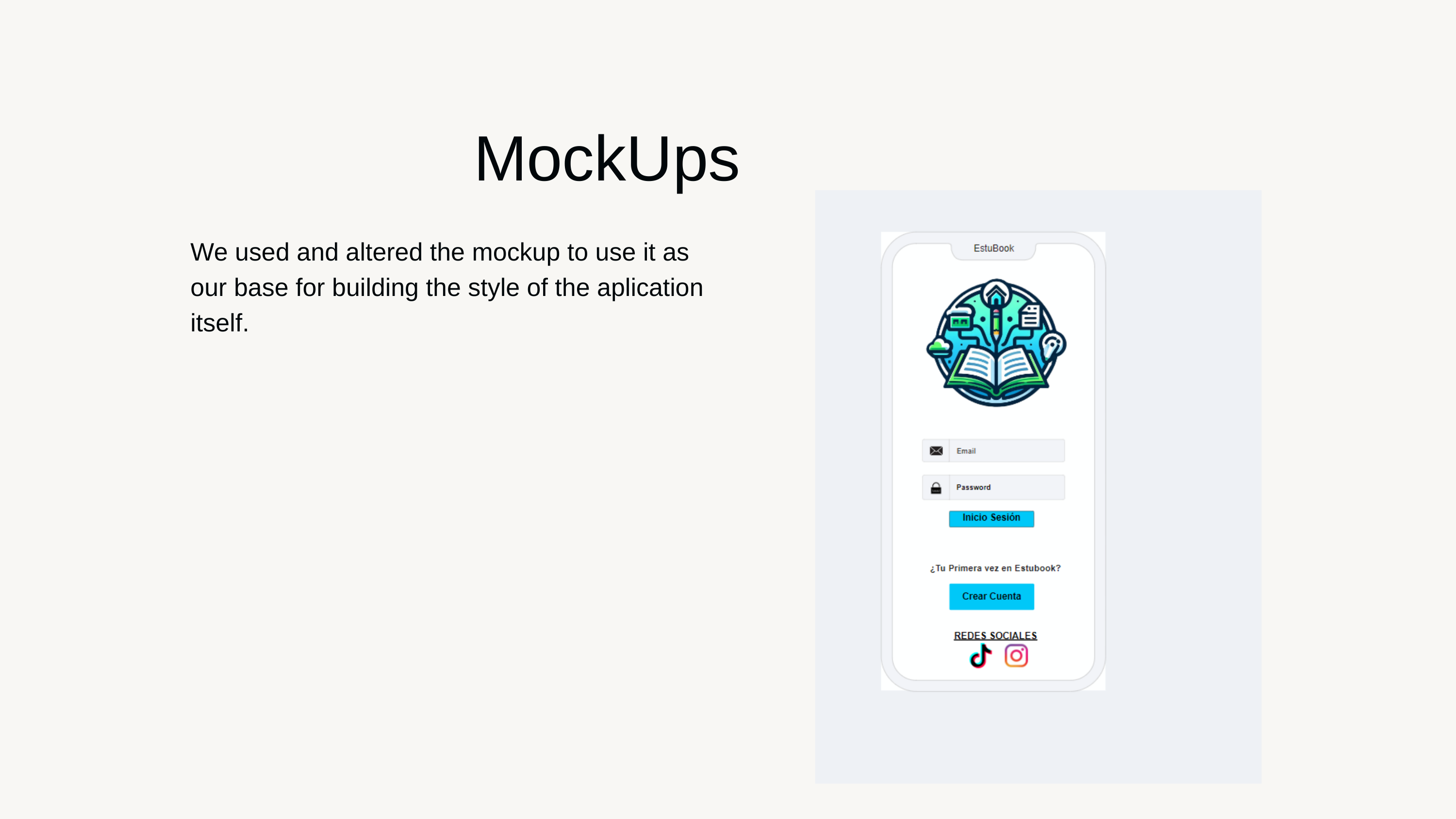

MockUps

We used and altered the mockup to use it as our base for building the style of the aplication itself.